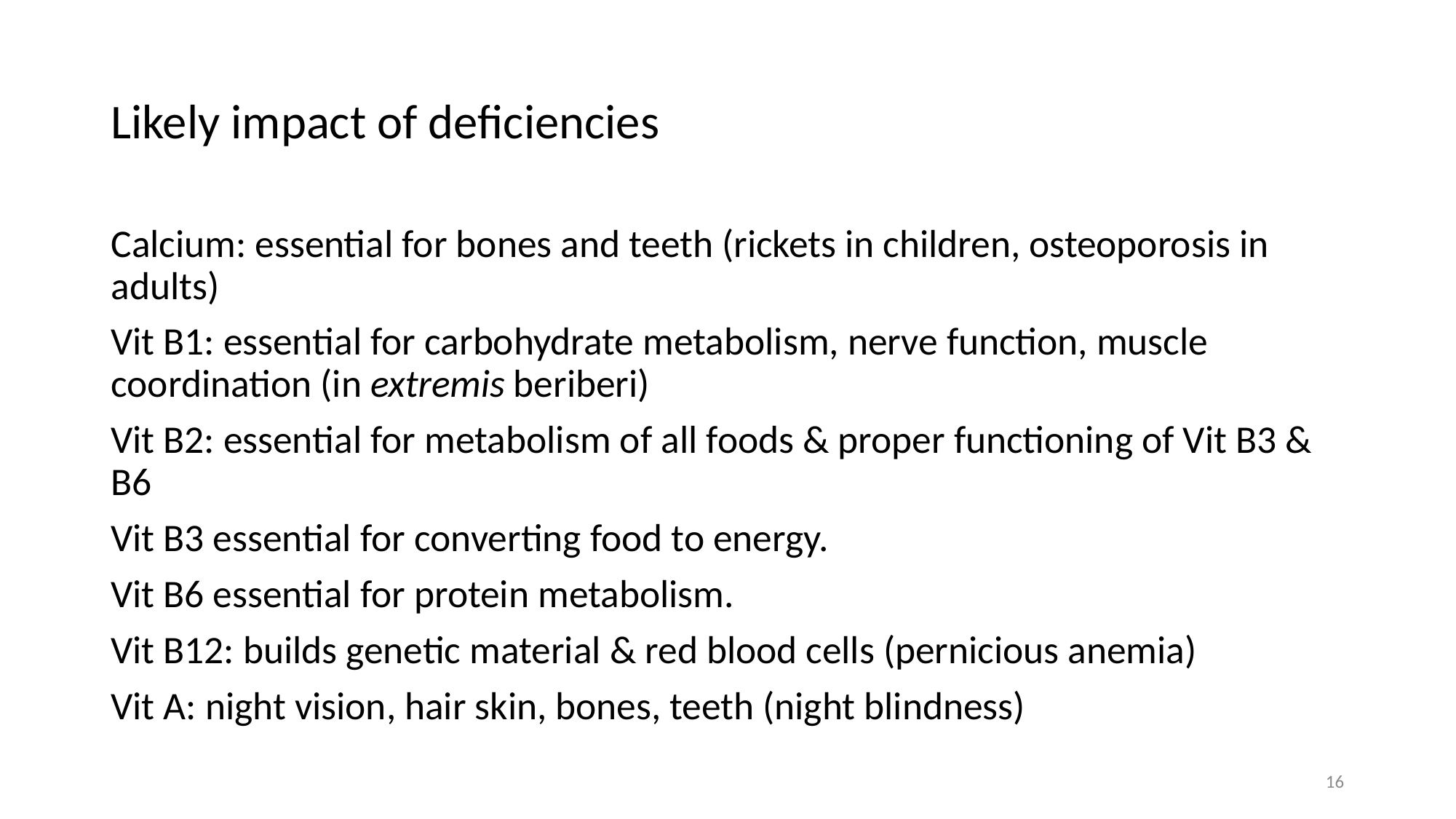

# Likely impact of deficiencies
Calcium: essential for bones and teeth (rickets in children, osteoporosis in adults)
Vit B1: essential for carbohydrate metabolism, nerve function, muscle coordination (in extremis beriberi)
Vit B2: essential for metabolism of all foods & proper functioning of Vit B3 & B6
Vit B3 essential for converting food to energy.
Vit B6 essential for protein metabolism.
Vit B12: builds genetic material & red blood cells (pernicious anemia)
Vit A: night vision, hair skin, bones, teeth (night blindness)
16